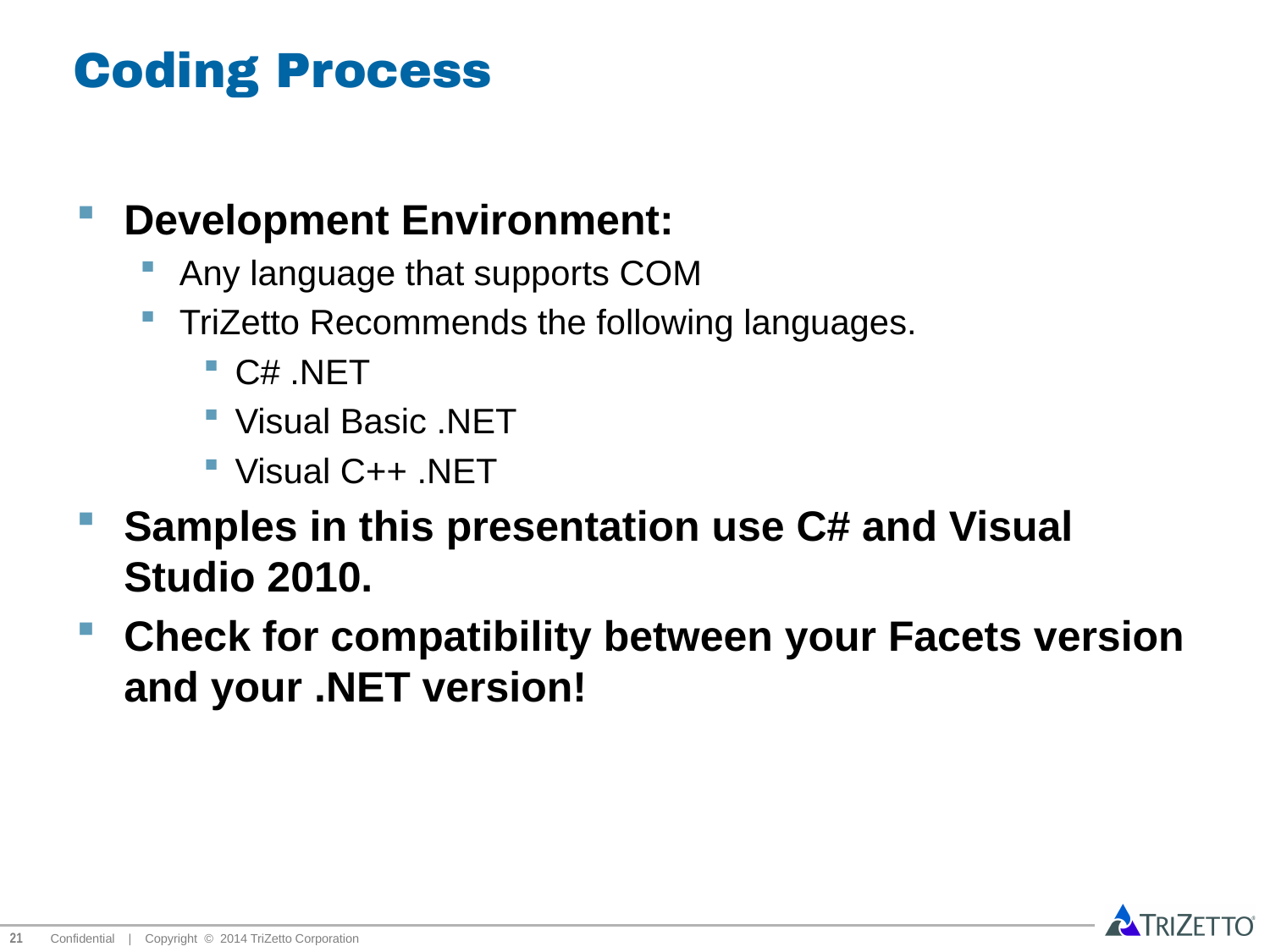

# Coding Process
Development Environment:
Any language that supports COM
TriZetto Recommends the following languages.
C# .NET
Visual Basic .NET
Visual C++ .NET
Samples in this presentation use C# and Visual Studio 2010.
Check for compatibility between your Facets version and your .NET version!